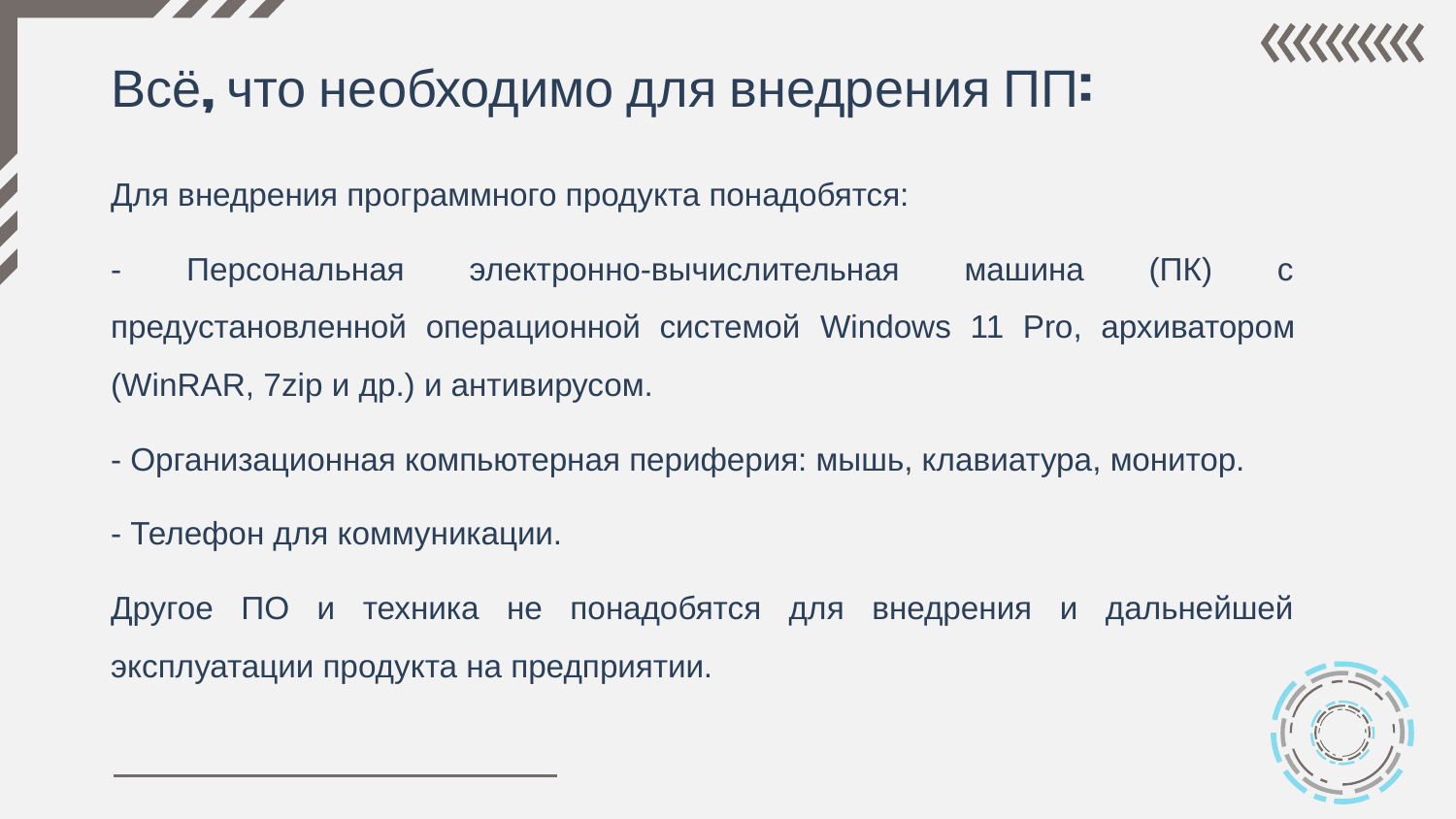

# Всё, что необходимо для внедрения ПП:
Для внедрения программного продукта понадобятся:
- Персональная электронно-вычислительная машина (ПК) с предустановленной операционной системой Windows 11 Pro, архиватором (WinRAR, 7zip и др.) и антивирусом.
- Организационная компьютерная периферия: мышь, клавиатура, монитор.
- Телефон для коммуникации.
Другое ПО и техника не понадобятся для внедрения и дальнейшей эксплуатации продукта на предприятии.